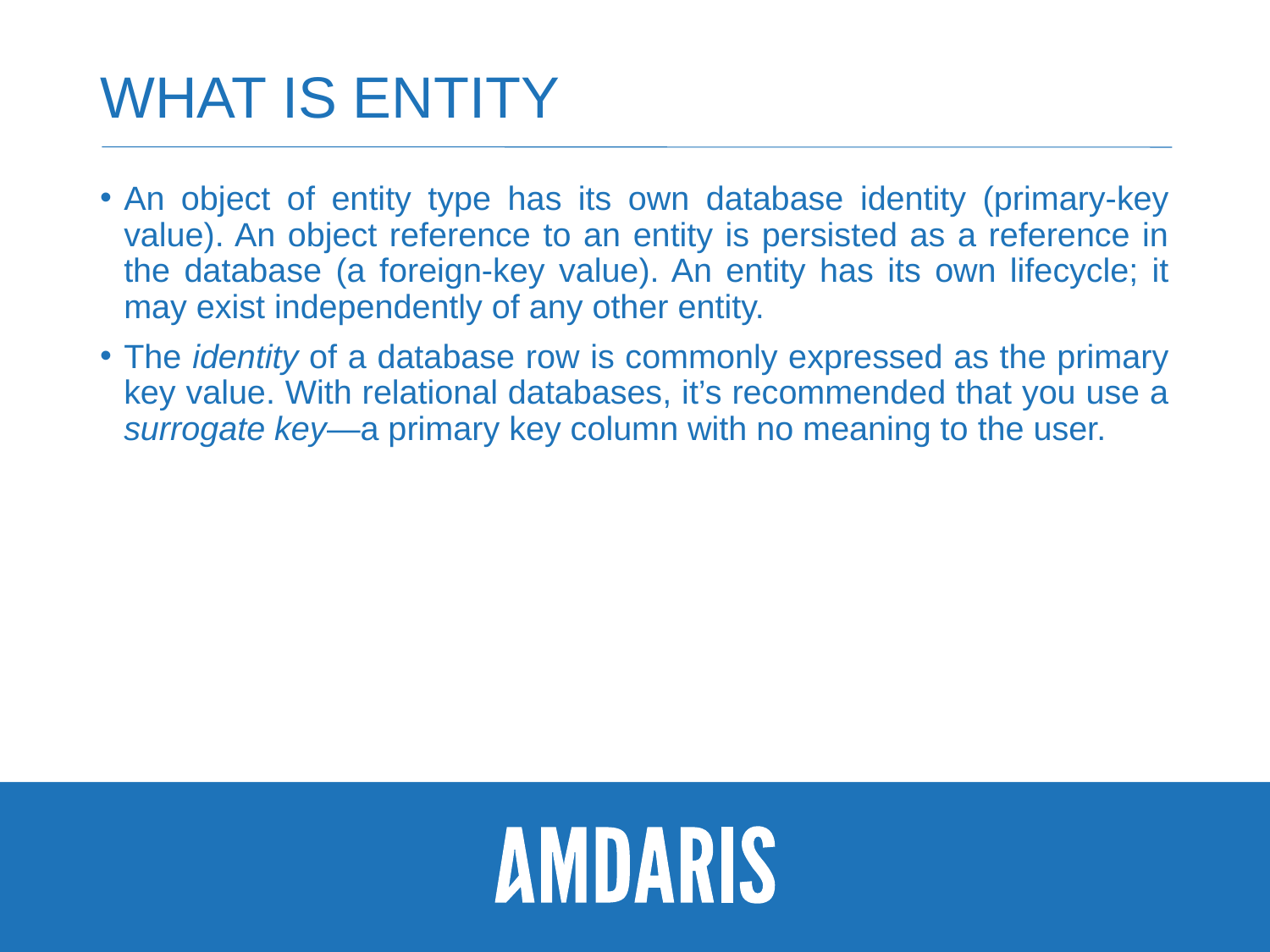

# What is Entity
An object of entity type has its own database identity (primary-key value). An object reference to an entity is persisted as a reference in the database (a foreign-key value). An entity has its own lifecycle; it may exist independently of any other entity.
The identity of a database row is commonly expressed as the primary key value. With relational databases, it’s recommended that you use a surrogate key—a primary key column with no meaning to the user.